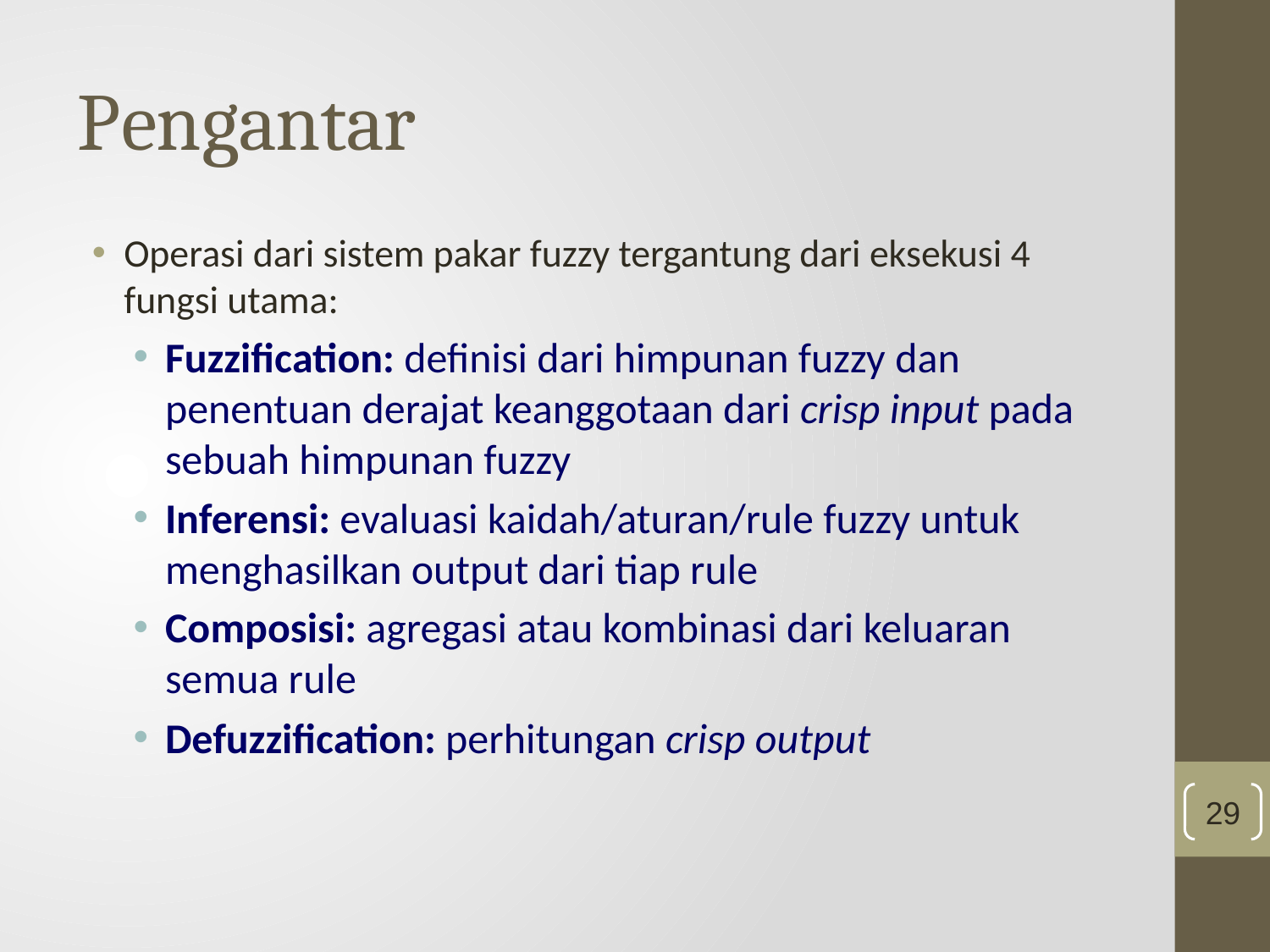

# Pengantar
Operasi dari sistem pakar fuzzy tergantung dari eksekusi 4 fungsi utama:
Fuzzification: definisi dari himpunan fuzzy dan  penentuan derajat keanggotaan dari crisp input pada sebuah himpunan fuzzy
Inferensi: evaluasi kaidah/aturan/rule fuzzy untuk menghasilkan output dari tiap rule
Composisi: agregasi atau kombinasi dari keluaran semua rule
Defuzzification: perhitungan crisp output
29